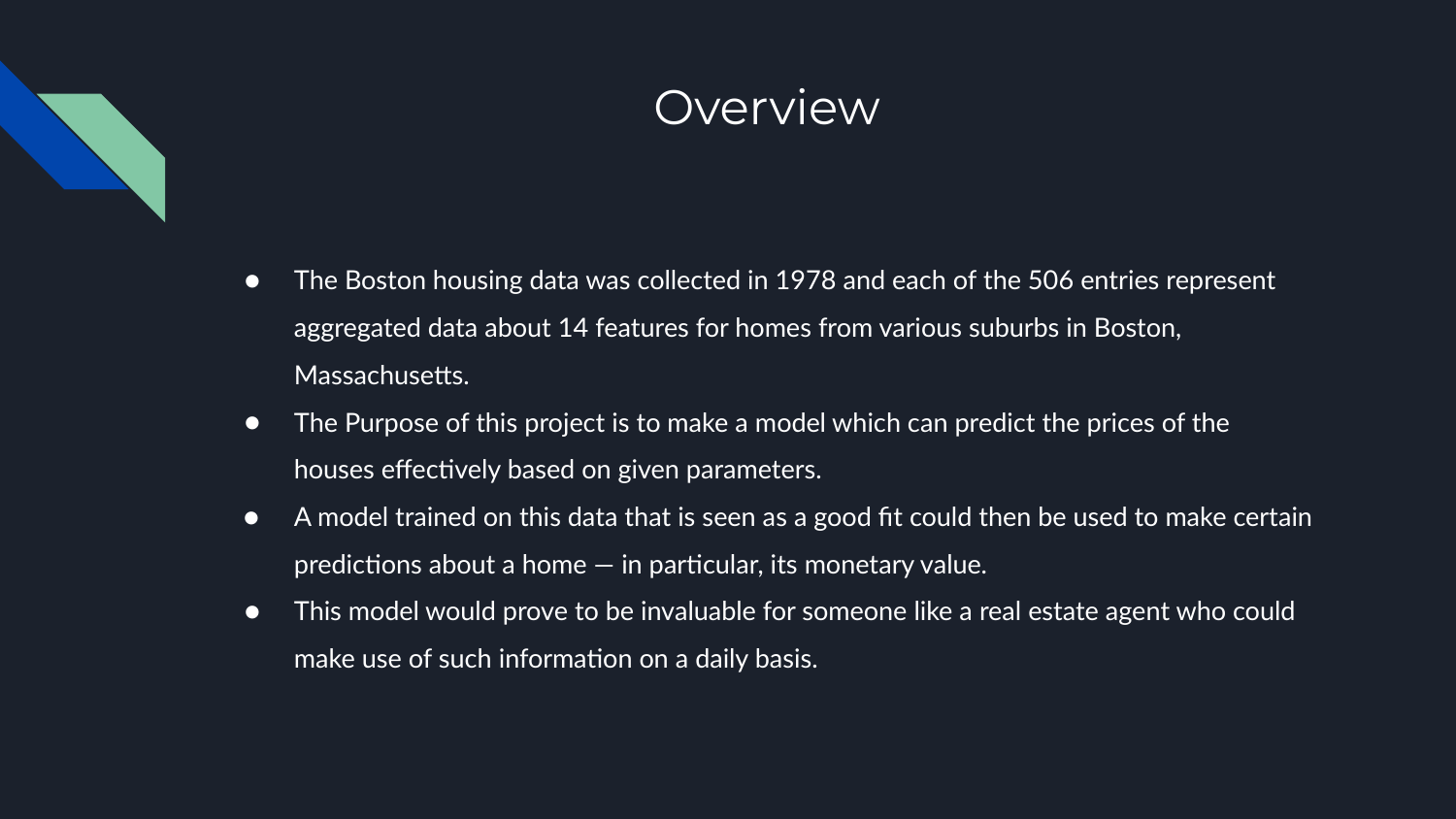

# Overview
The Boston housing data was collected in 1978 and each of the 506 entries represent aggregated data about 14 features for homes from various suburbs in Boston, Massachusetts.
The Purpose of this project is to make a model which can predict the prices of the houses effectively based on given parameters.
A model trained on this data that is seen as a good fit could then be used to make certain predictions about a home — in particular, its monetary value.
This model would prove to be invaluable for someone like a real estate agent who could make use of such information on a daily basis.